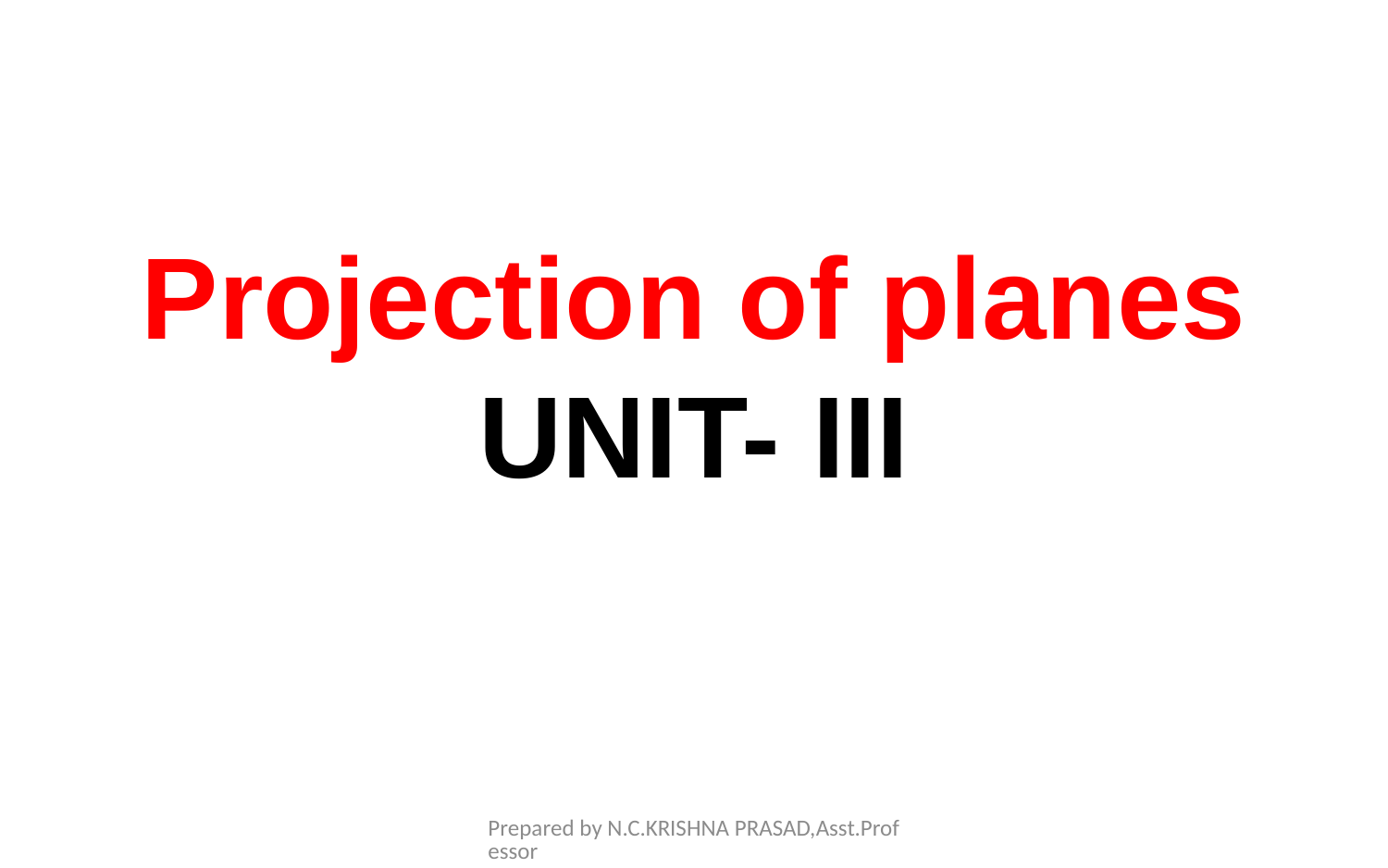

# Projection of planes UNIT- III

Prepared by N.C.KRISHNA PRASAD,Asst.Professor